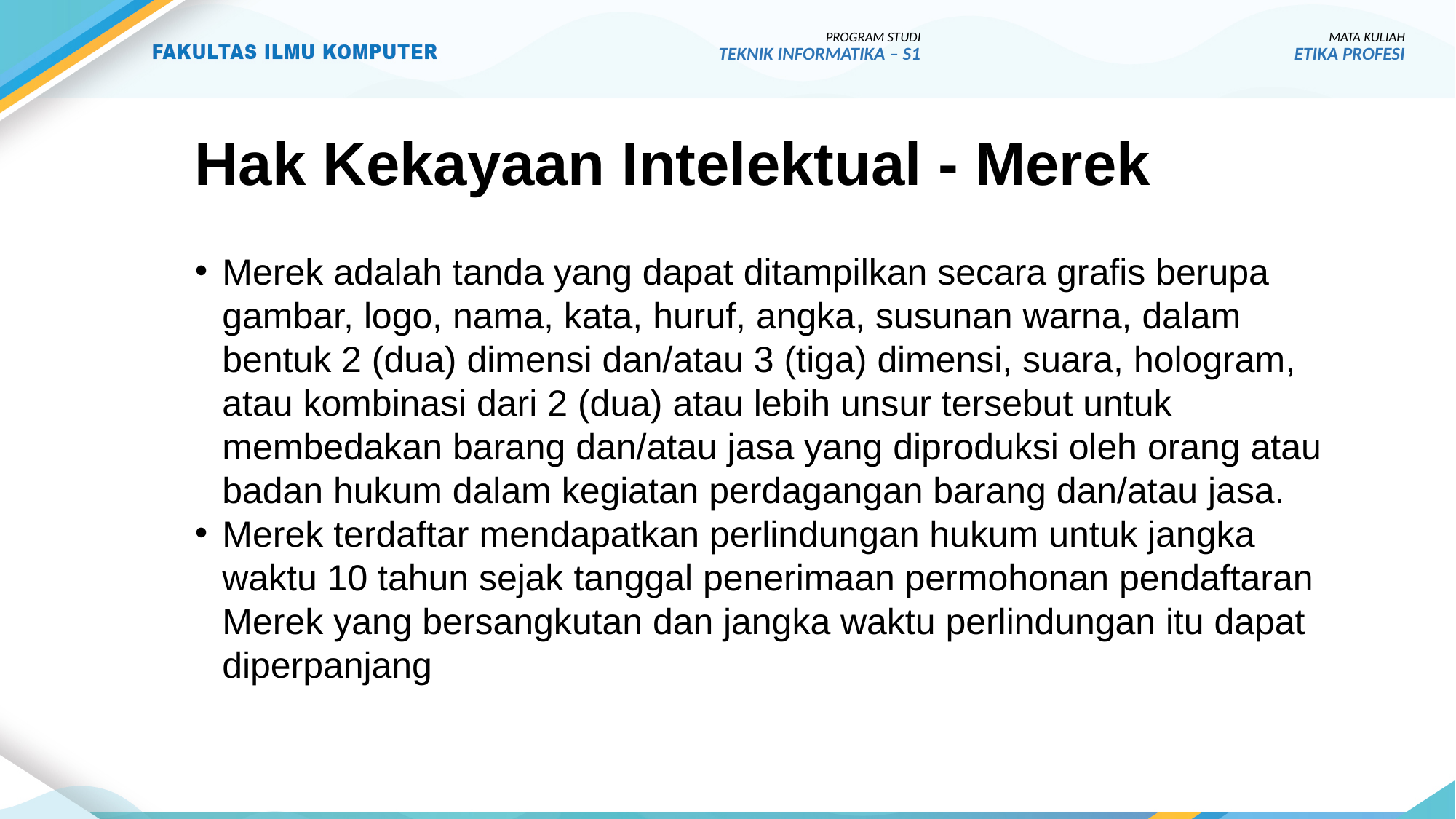

PROGRAM STUDI
TEKNIK INFORMATIKA – S1
MATA KULIAH
ETIKA PROFESI
# Hak Kekayaan Intelektual - Merek
Merek adalah tanda yang dapat ditampilkan secara grafis berupa gambar, logo, nama, kata, huruf, angka, susunan warna, dalam bentuk 2 (dua) dimensi dan/atau 3 (tiga) dimensi, suara, hologram, atau kombinasi dari 2 (dua) atau lebih unsur tersebut untuk membedakan barang dan/atau jasa yang diproduksi oleh orang atau badan hukum dalam kegiatan perdagangan barang dan/atau jasa.
Merek terdaftar mendapatkan perlindungan hukum untuk jangka waktu 10 tahun sejak tanggal penerimaan permohonan pendaftaran Merek yang bersangkutan dan jangka waktu perlindungan itu dapat diperpanjang